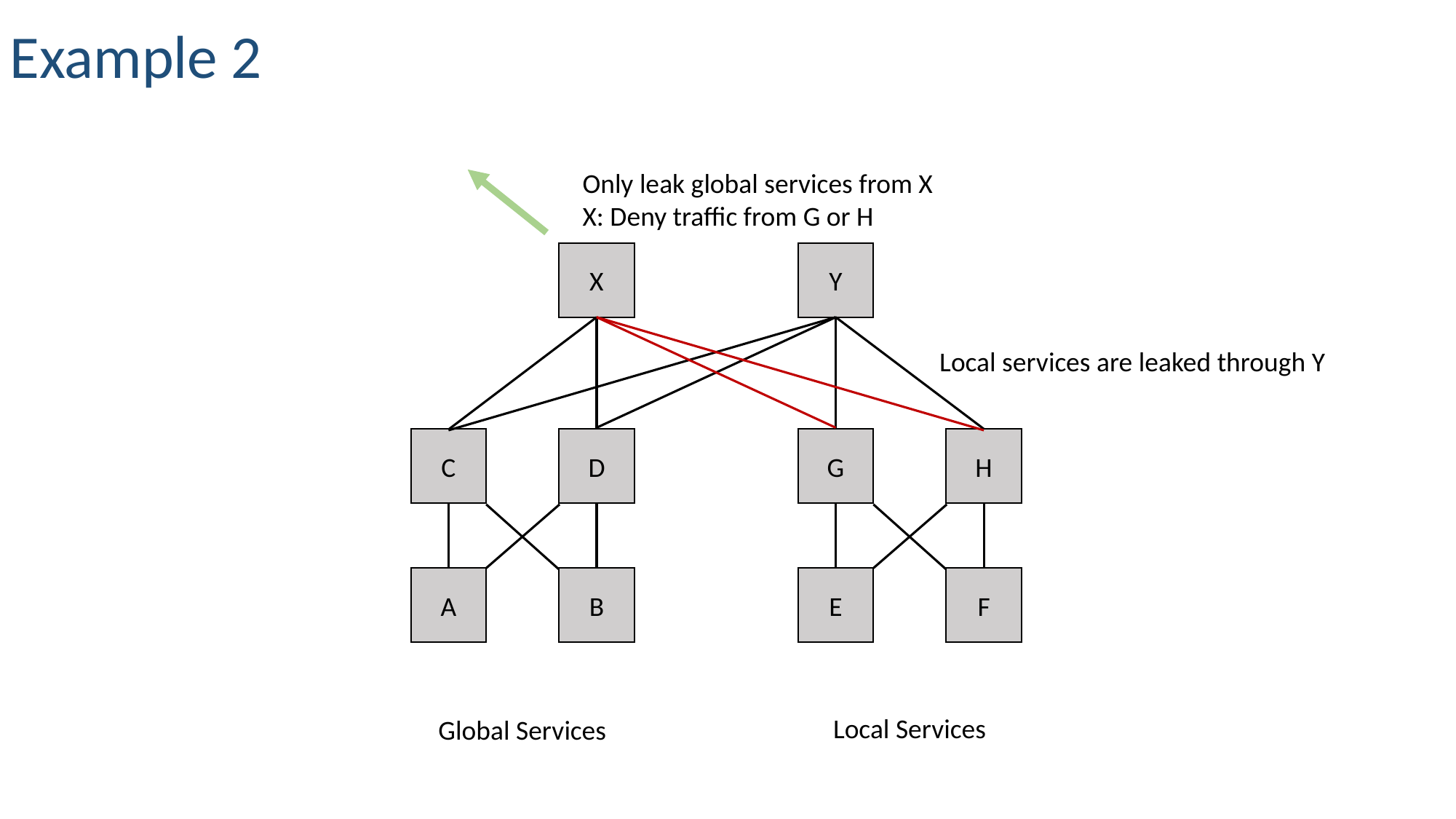

Example 2
Only leak global services from X
X: Deny traffic from G or H
X
Y
C
D
A
B
G
H
E
F
Local services are leaked through Y
Local Services
Global Services